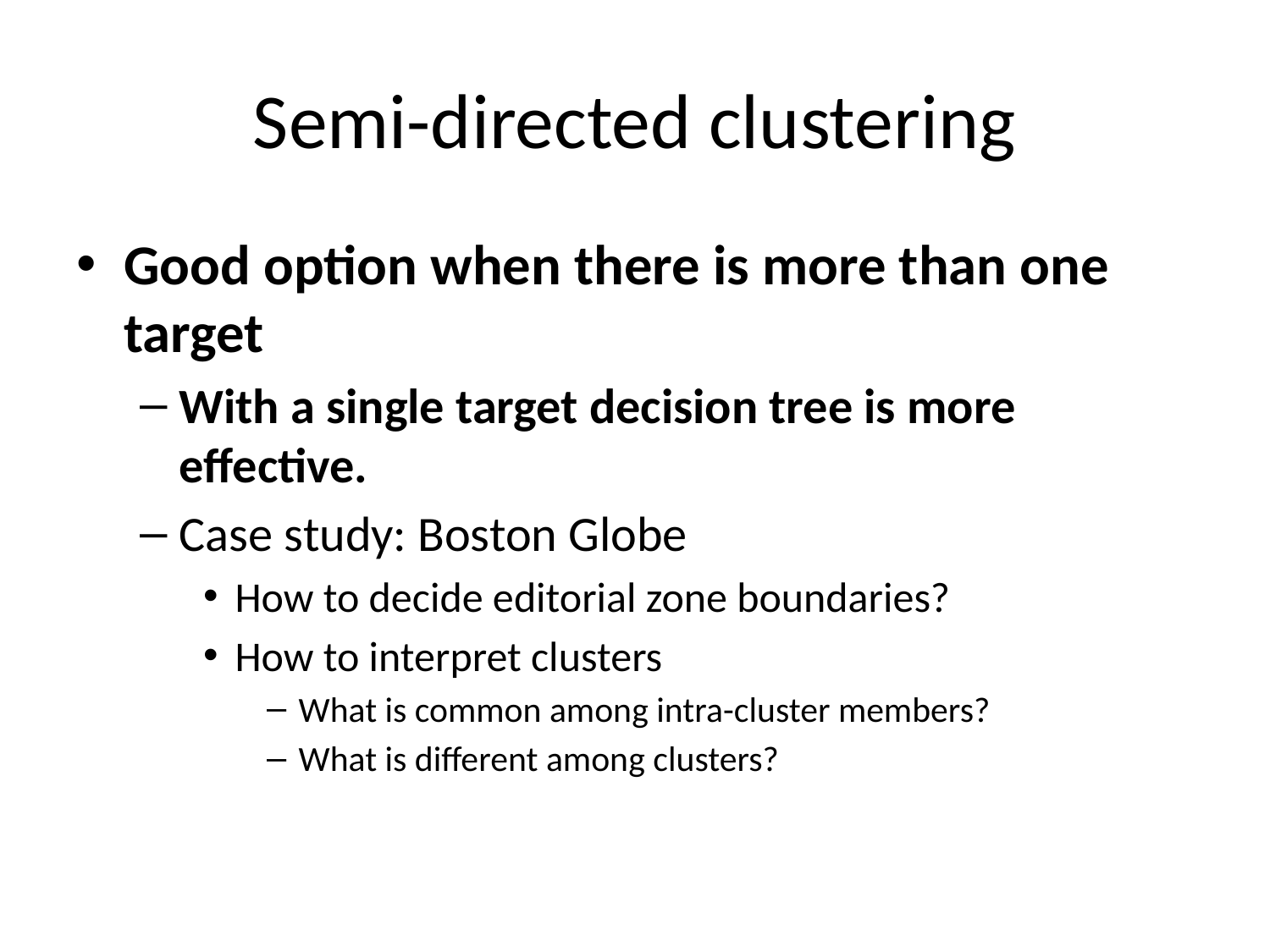

# Semi-directed clustering
Good option when there is more than one target
With a single target decision tree is more effective.
Case study: Boston Globe
How to decide editorial zone boundaries?
How to interpret clusters
What is common among intra-cluster members?
What is different among clusters?